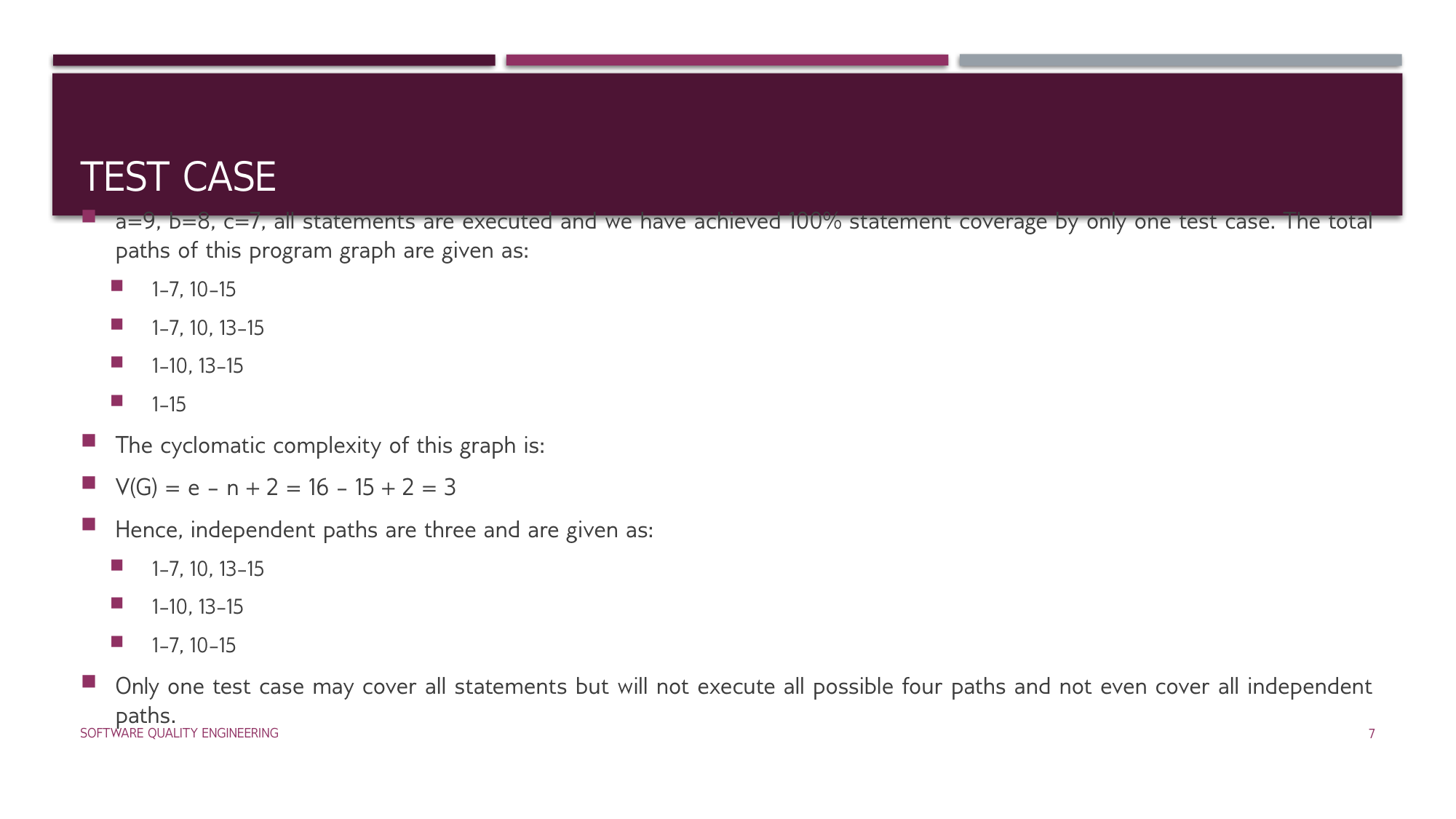

# Test case
a=9, b=8, c=7, all statements are executed and we have achieved 100% statement coverage by only one test case. The total paths of this program graph are given as:
1–7, 10–15
1–7, 10, 13–15
1–10, 13–15
1–15
The cyclomatic complexity of this graph is:
V(G) = e – n + 2 = 16 – 15 + 2 = 3
Hence, independent paths are three and are given as:
1–7, 10, 13–15
1–10, 13–15
1–7, 10–15
Only one test case may cover all statements but will not execute all possible four paths and not even cover all independent paths.
Software Quality Engineering
7